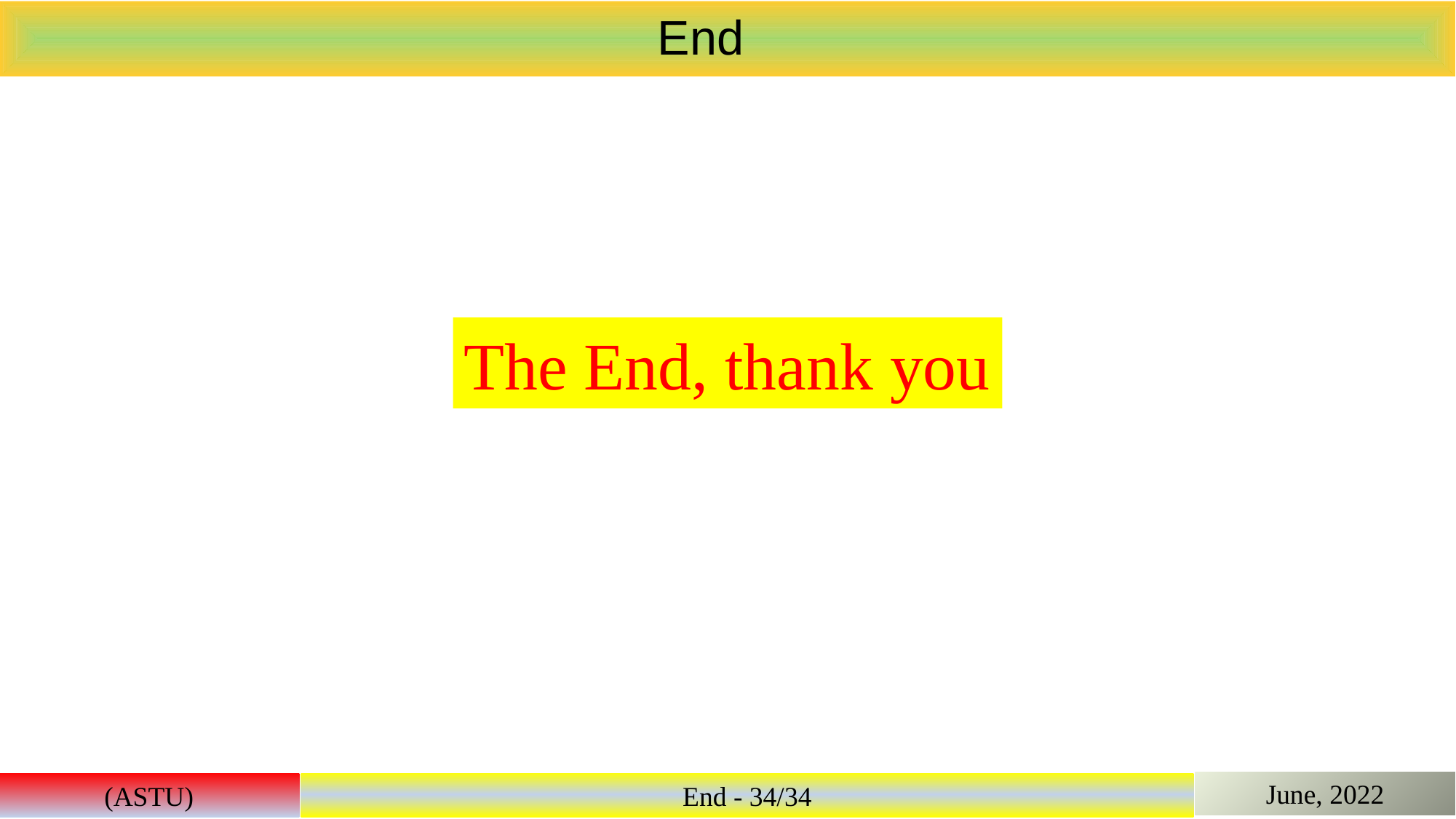

End
The End, thank you
June, 2022
(ASTU)
End - 34/34